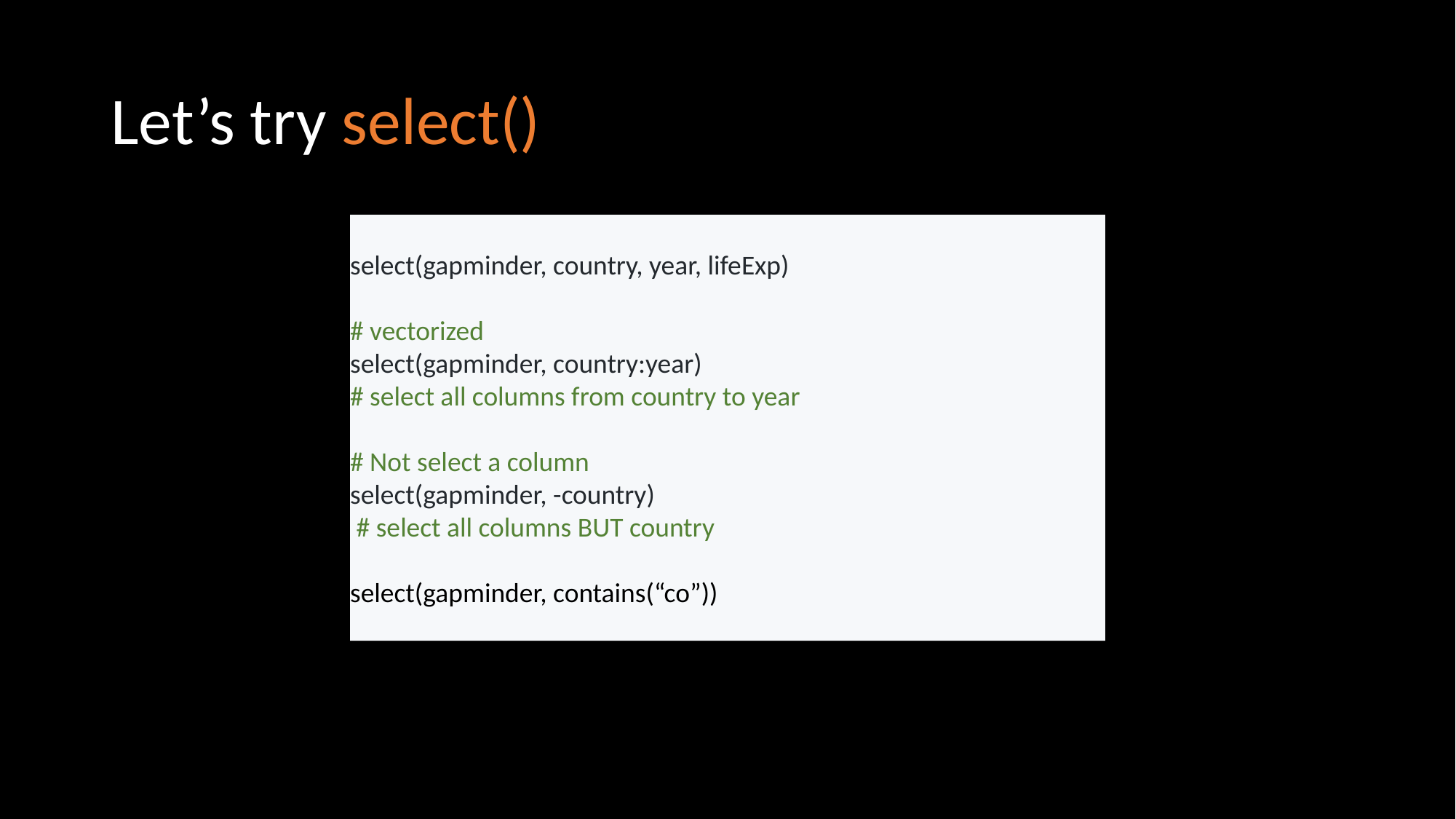

# Let’s try select()

select(gapminder, country, year, lifeExp)

# vectorized
select(gapminder, country:year)
# select all columns from country to year

# Not select a column
select(gapminder, -country)
 # select all columns BUT country

select(gapminder, contains(“co”))